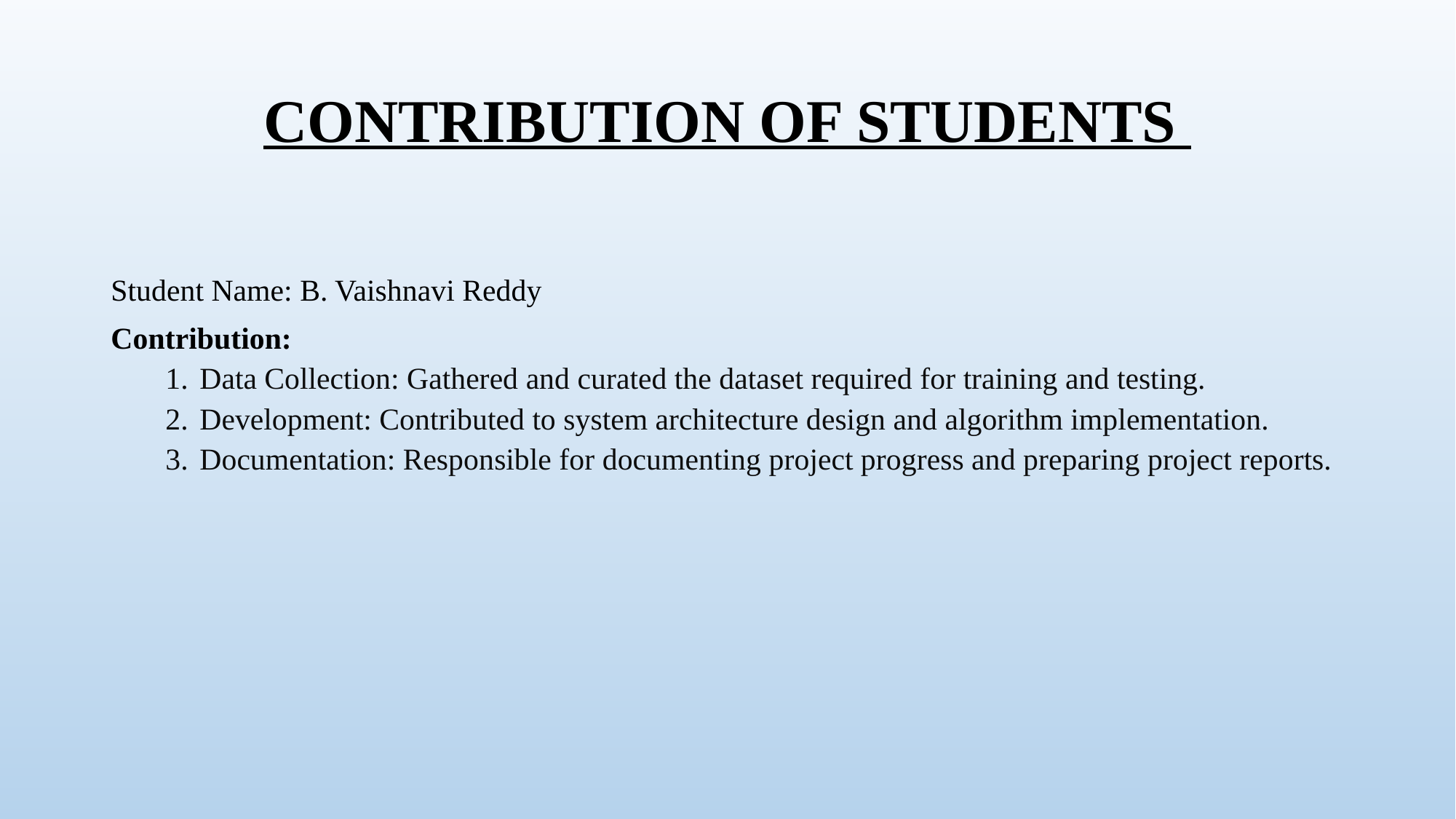

# CONTRIBUTION OF STUDENTS

Student Name: B. Vaishnavi Reddy
Contribution:
Data Collection: Gathered and curated the dataset required for training and testing.
Development: Contributed to system architecture design and algorithm implementation.
Documentation: Responsible for documenting project progress and preparing project reports.